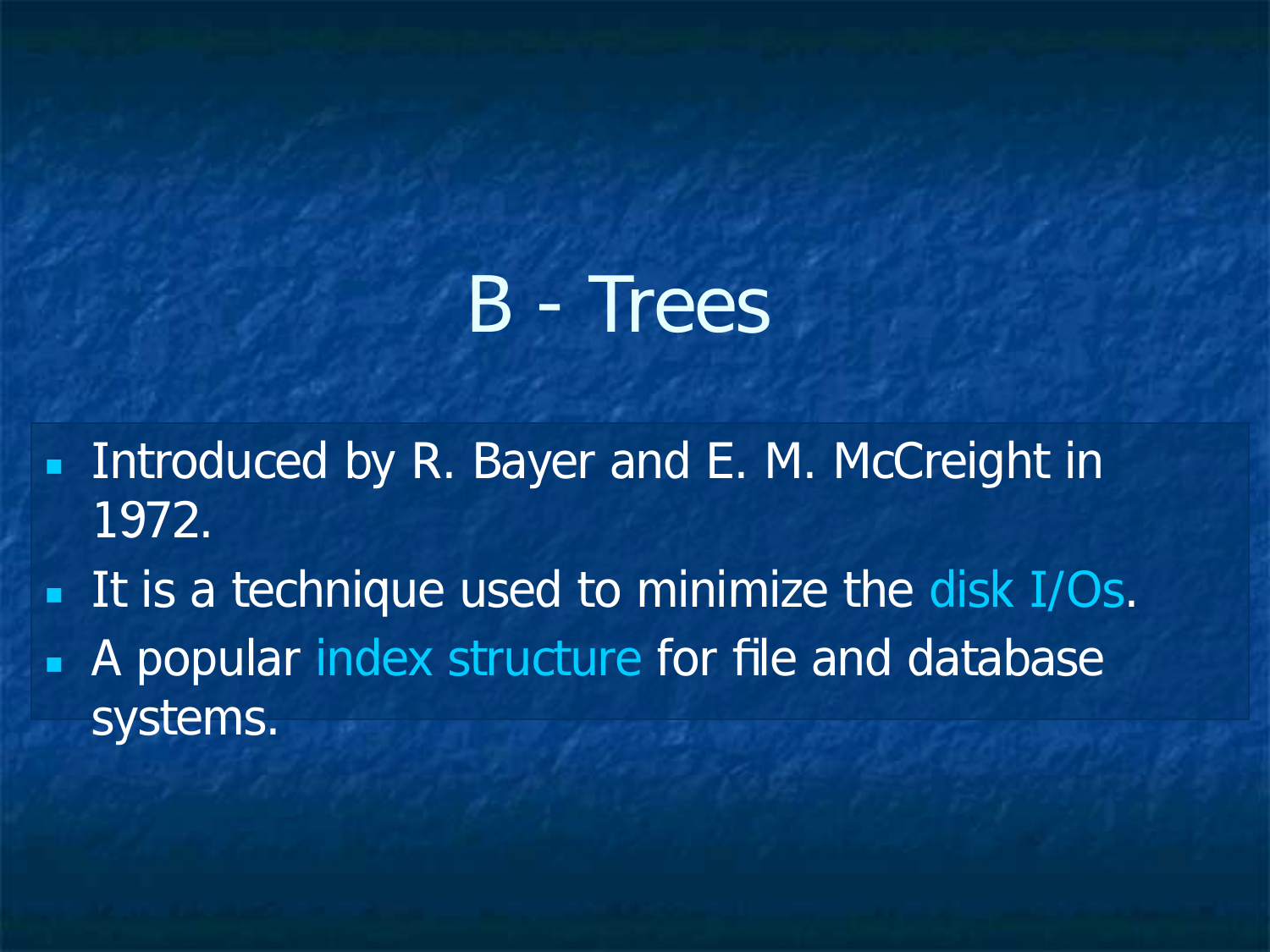

# B - Trees
Introduced by R. Bayer and E. M. McCreight in 1972.
It is a technique used to minimize the disk I/Os.
A popular index structure for file and database systems.